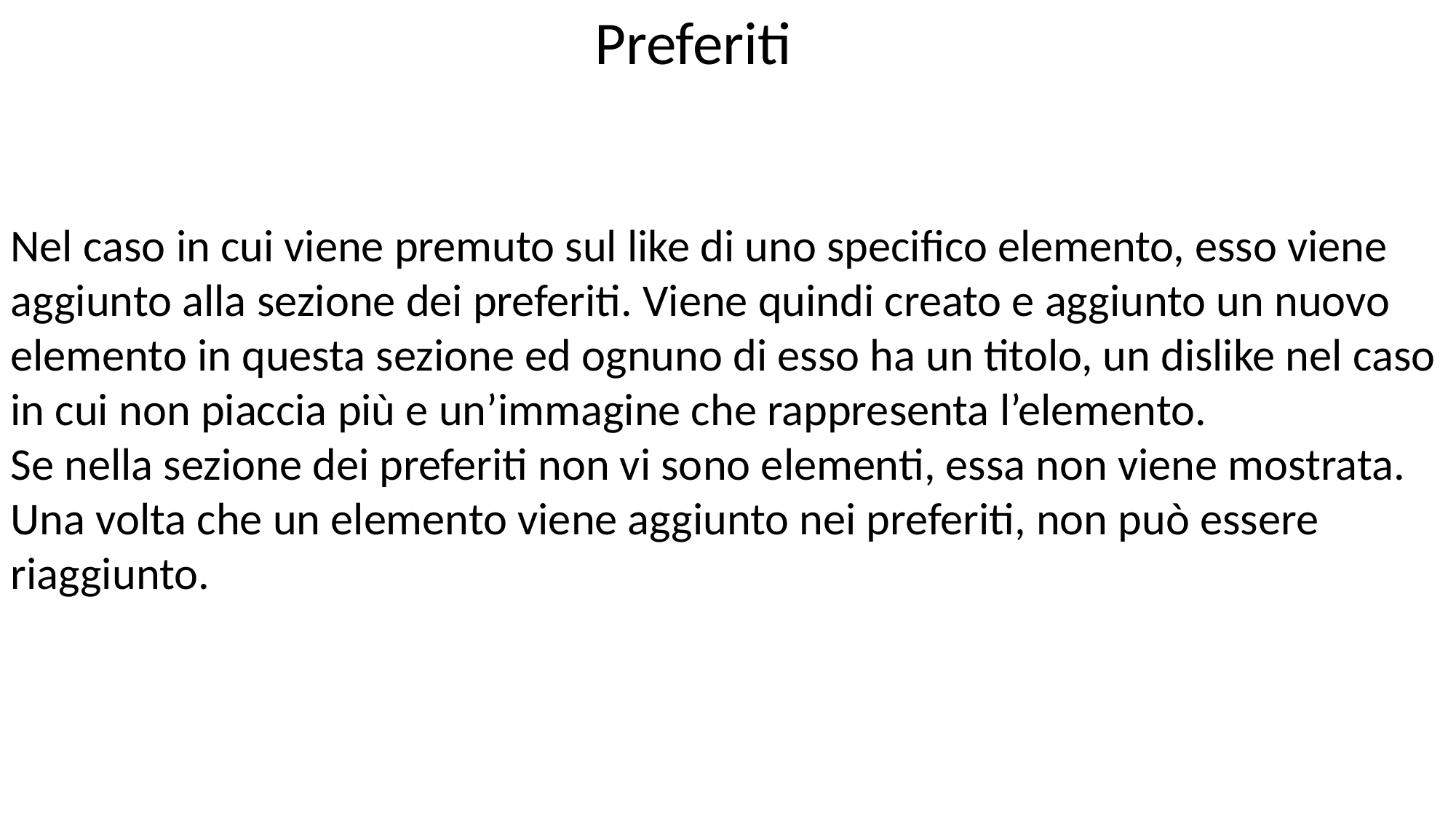

Preferiti
Nel caso in cui viene premuto sul like di uno specifico elemento, esso viene aggiunto alla sezione dei preferiti. Viene quindi creato e aggiunto un nuovo elemento in questa sezione ed ognuno di esso ha un titolo, un dislike nel caso in cui non piaccia più e un’immagine che rappresenta l’elemento.
Se nella sezione dei preferiti non vi sono elementi, essa non viene mostrata.
Una volta che un elemento viene aggiunto nei preferiti, non può essere riaggiunto.